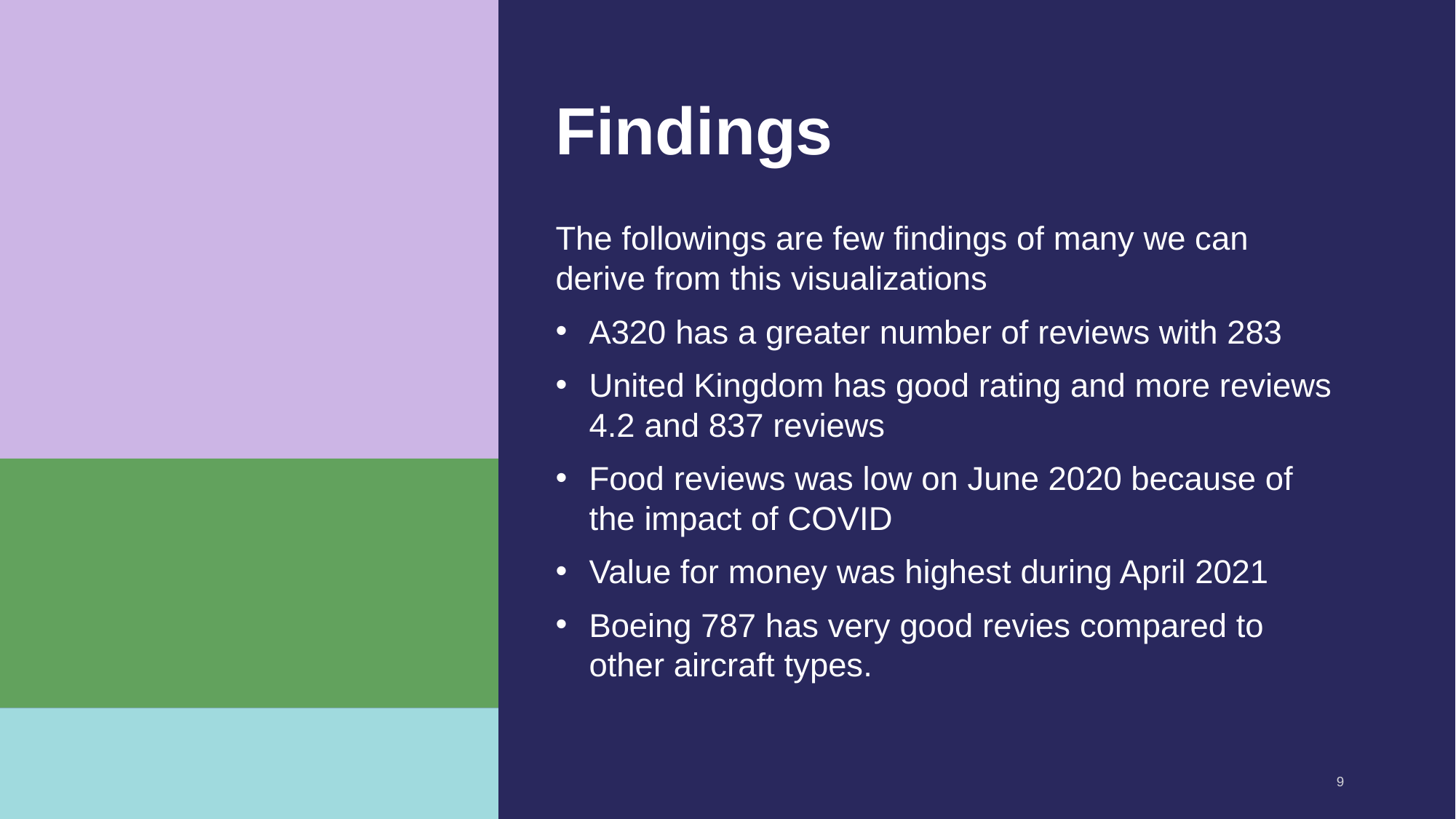

# Findings
The followings are few findings of many we can derive from this visualizations
A320 has a greater number of reviews with 283
United Kingdom has good rating and more reviews 4.2 and 837 reviews
Food reviews was low on June 2020 because of the impact of COVID
Value for money was highest during April 2021
Boeing 787 has very good revies compared to other aircraft types.
9